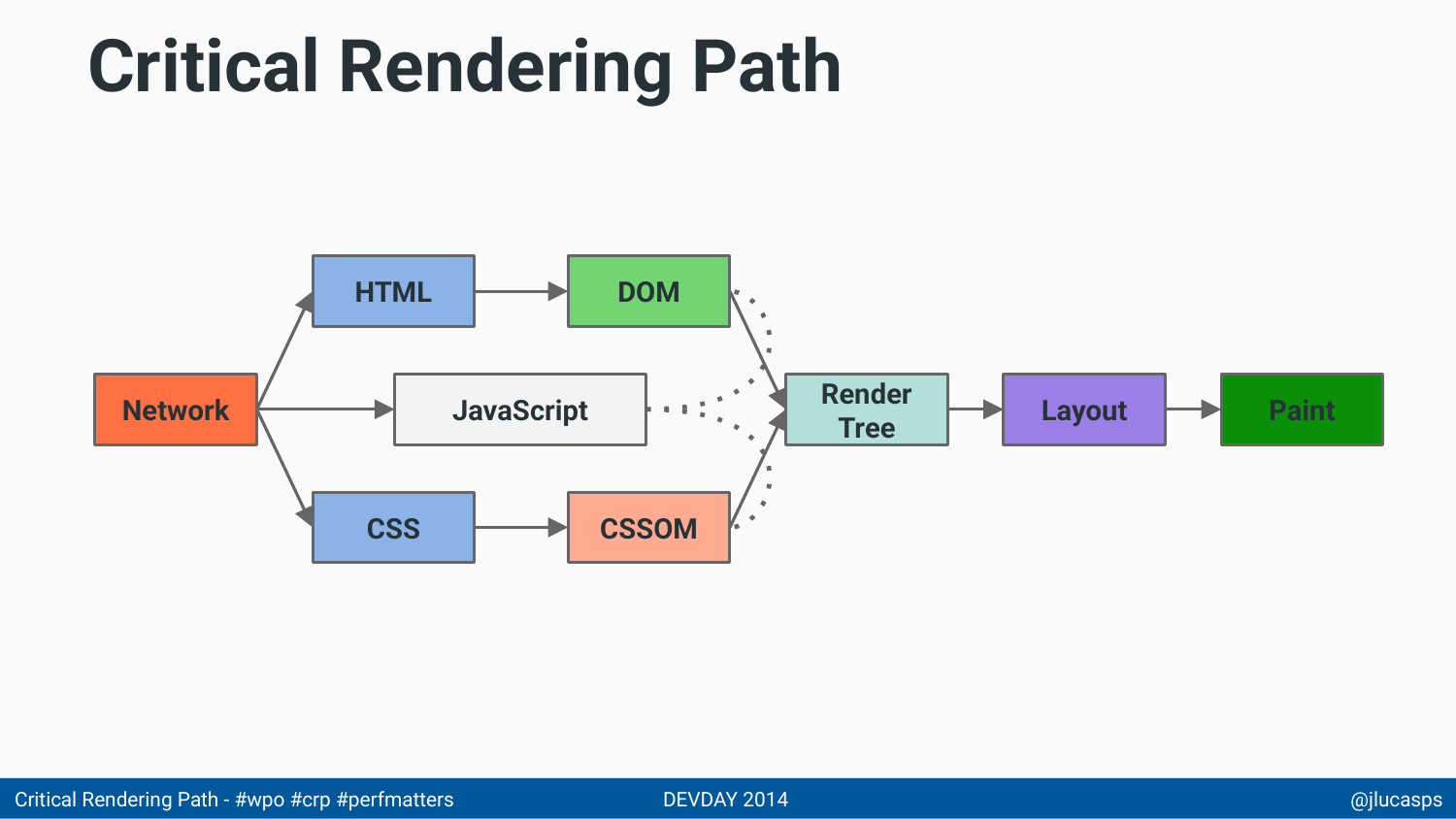

# Critical Rendering Path
HTML
DOM
Network
JavaScript
Render Tree
Layout
Paint
CSS
CSSOM